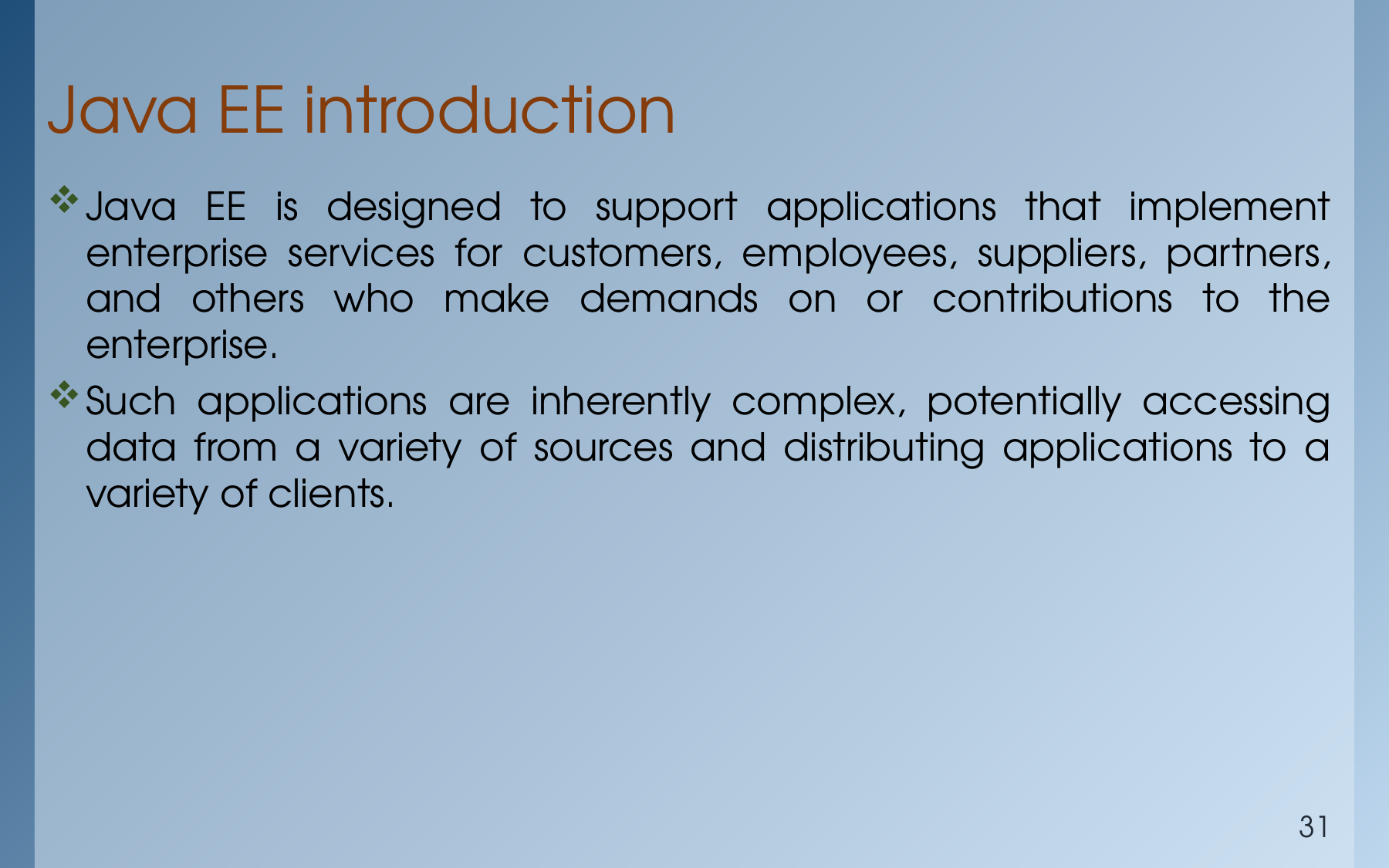

# Java EE introduction
Java EE is designed to support applications that implement enterprise services for customers, employees, suppliers, partners, and others who make demands on or contributions to the enterprise.
Such applications are inherently complex, potentially accessing data from a variety of sources and distributing applications to a variety of clients.

31